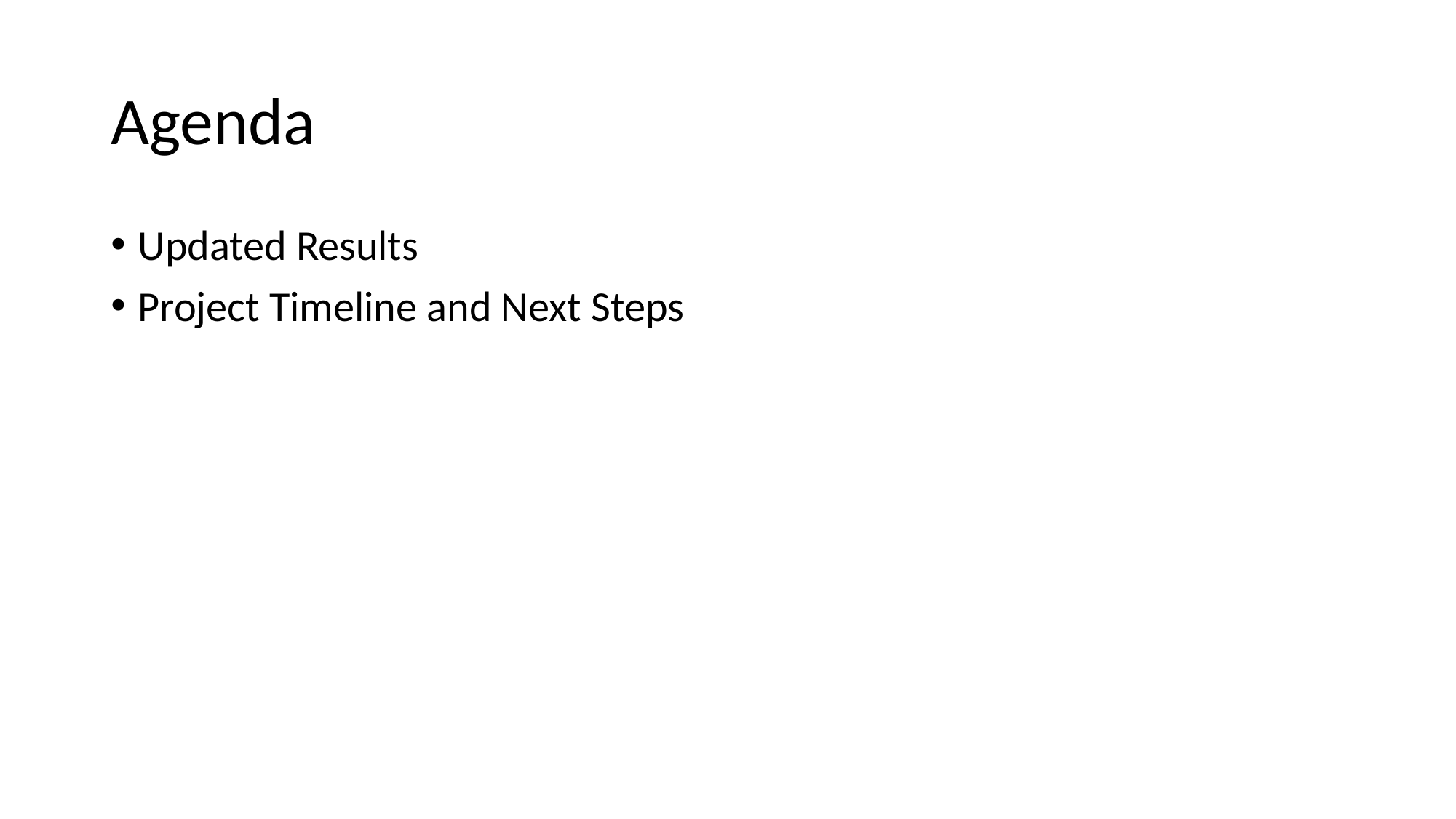

# Agenda
Updated Results
Project Timeline and Next Steps